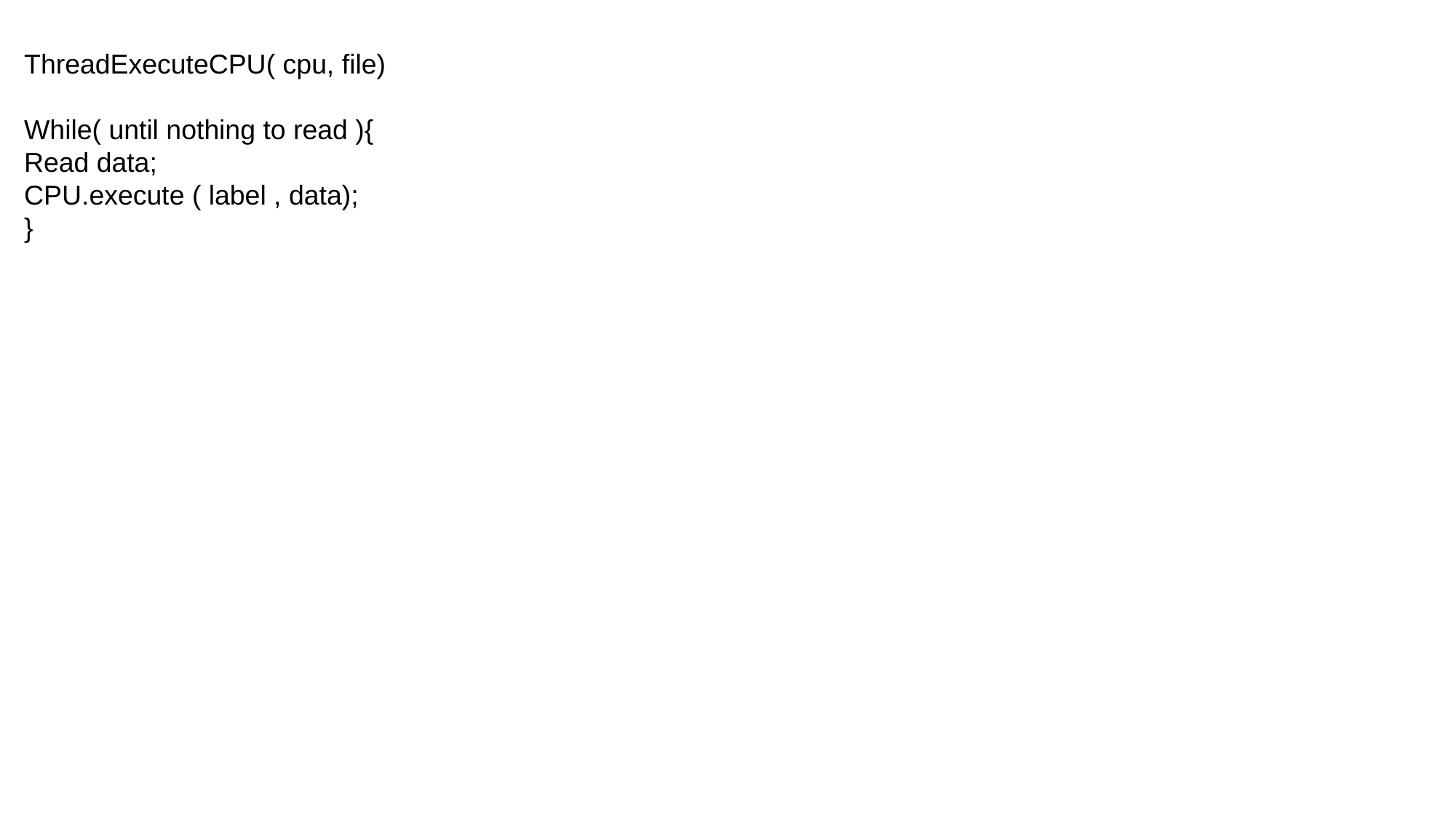

ThreadExecuteCPU( cpu, file)

While( until nothing to read ){
Read data;
CPU.execute ( label , data);
}